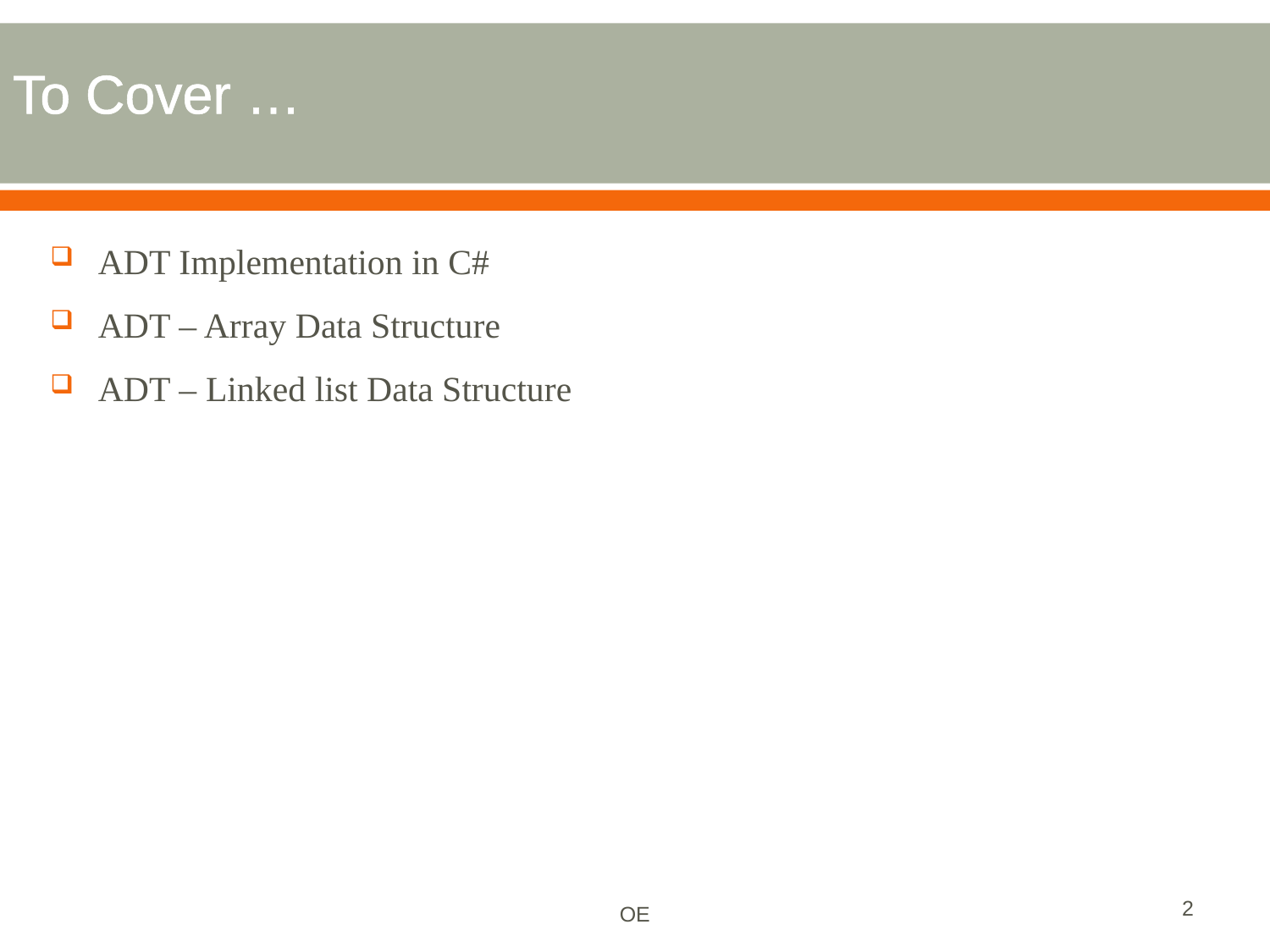

# To Cover …
ADT Implementation in C#
ADT – Array Data Structure
ADT – Linked list Data Structure

2
OE